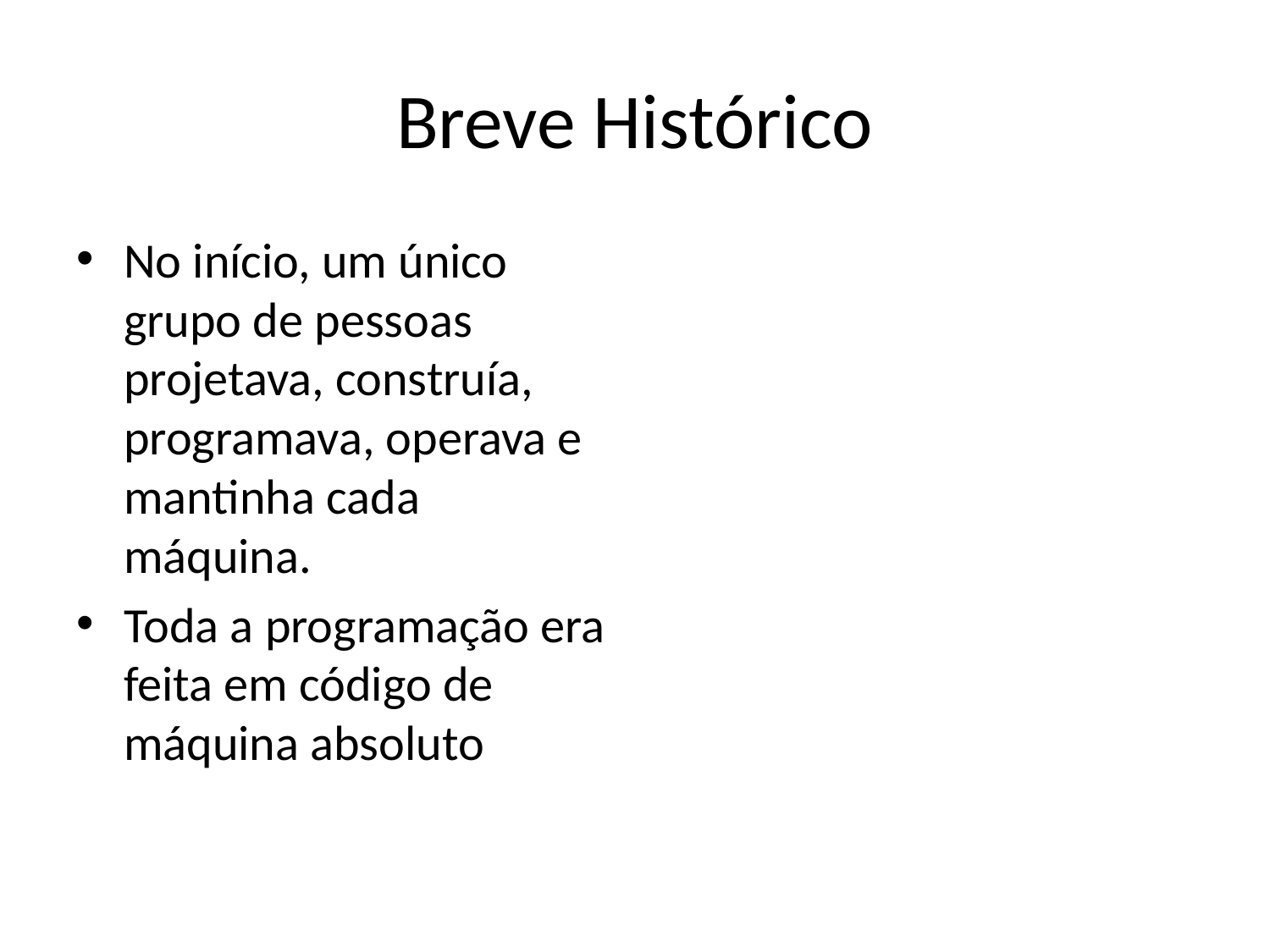

# Breve Histórico
No início, um único grupo de pessoas projetava, construía, programava, operava e mantinha cada máquina.
Toda a programação era feita em código de máquina absoluto